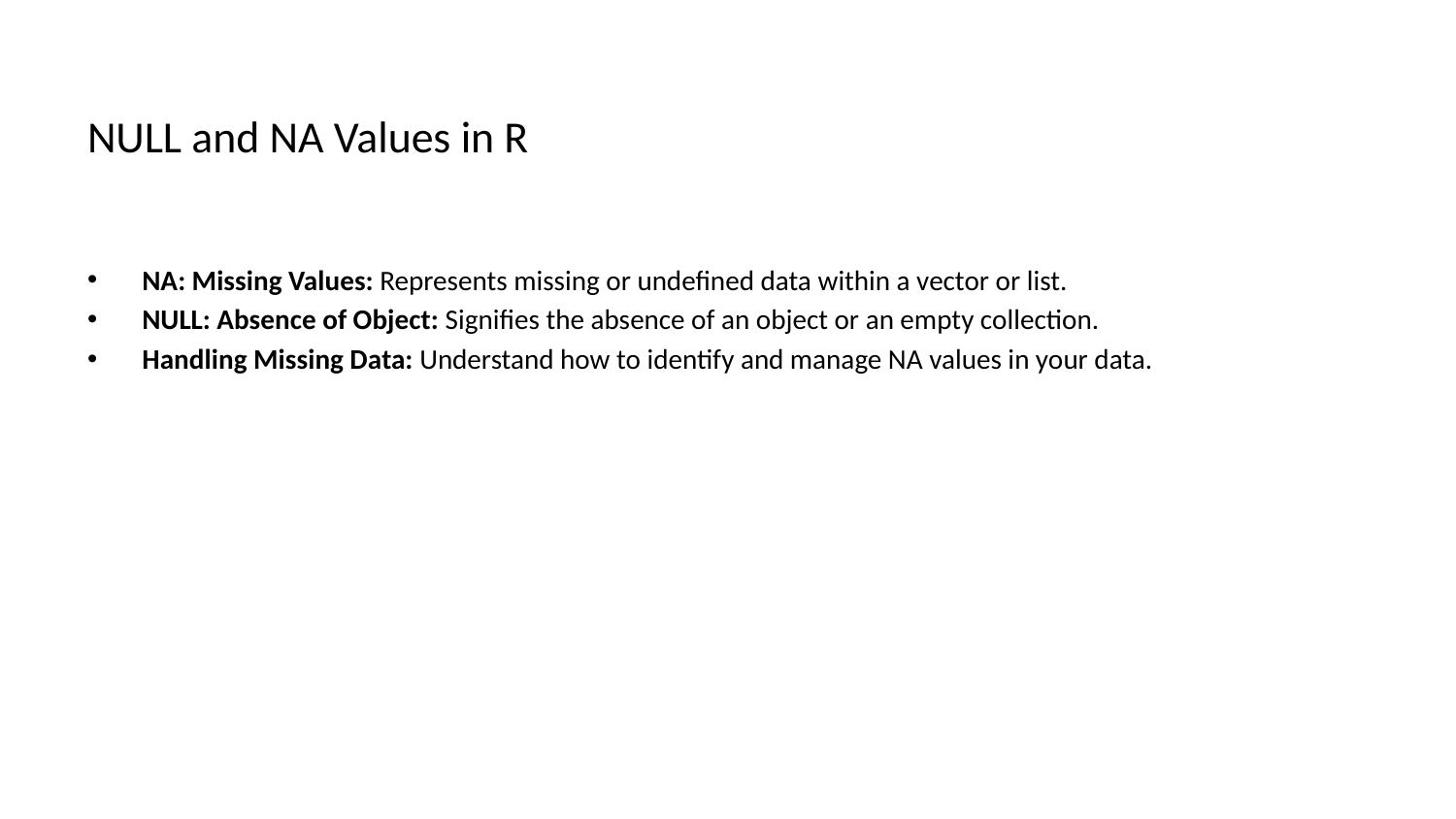

# NULL and NA Values in R
NA: Missing Values: Represents missing or undefined data within a vector or list.
NULL: Absence of Object: Signifies the absence of an object or an empty collection.
Handling Missing Data: Understand how to identify and manage NA values in your data.